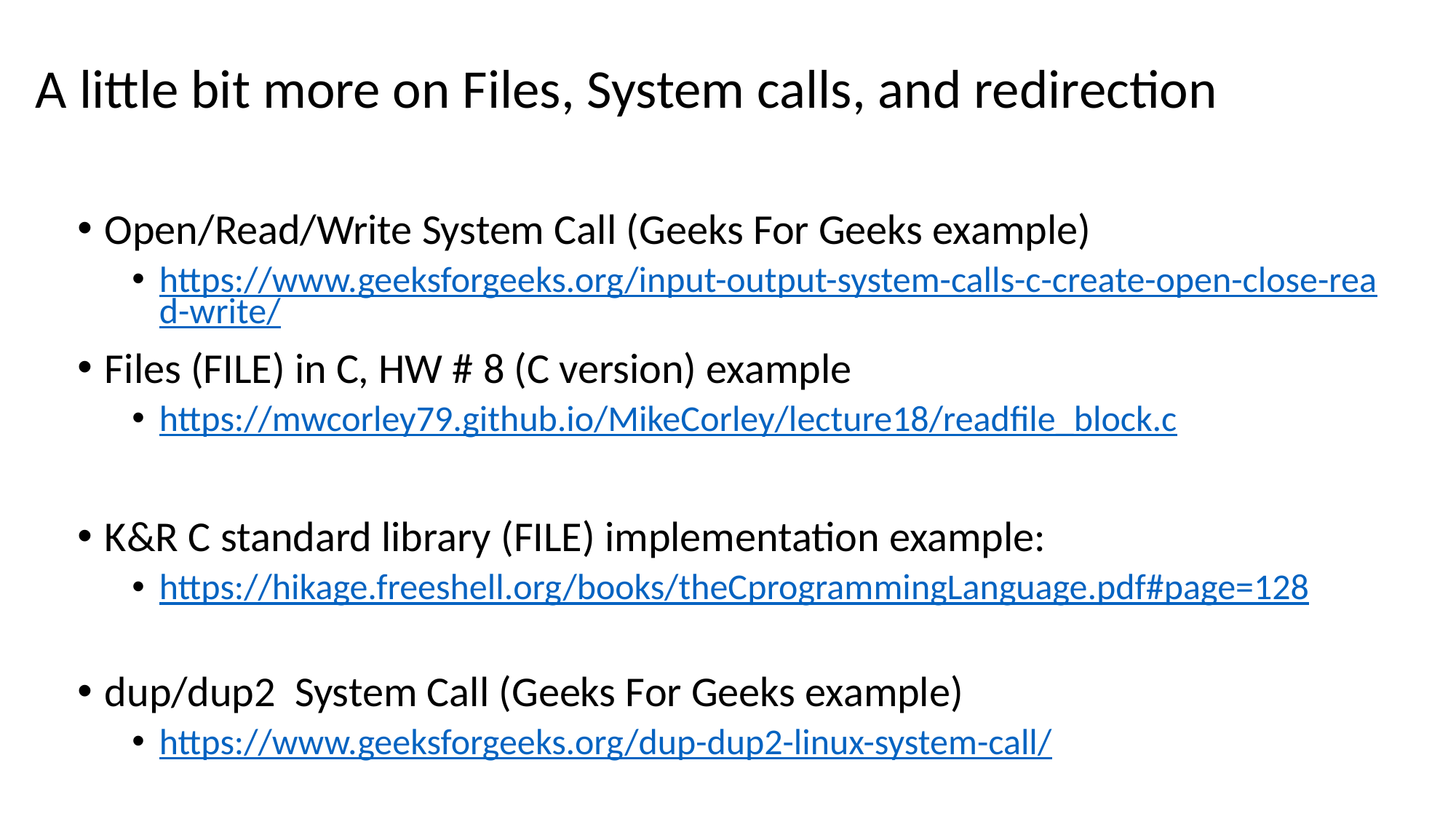

# A little bit more on Files, System calls, and redirection
Open/Read/Write System Call (Geeks For Geeks example)
https://www.geeksforgeeks.org/input-output-system-calls-c-create-open-close-read-write/
Files (FILE) in C, HW # 8 (C version) example
https://mwcorley79.github.io/MikeCorley/lecture18/readfile_block.c

K&R C standard library (FILE) implementation example:
https://hikage.freeshell.org/books/theCprogrammingLanguage.pdf#page=128

dup/dup2  System Call (Geeks For Geeks example)
https://www.geeksforgeeks.org/dup-dup2-linux-system-call/